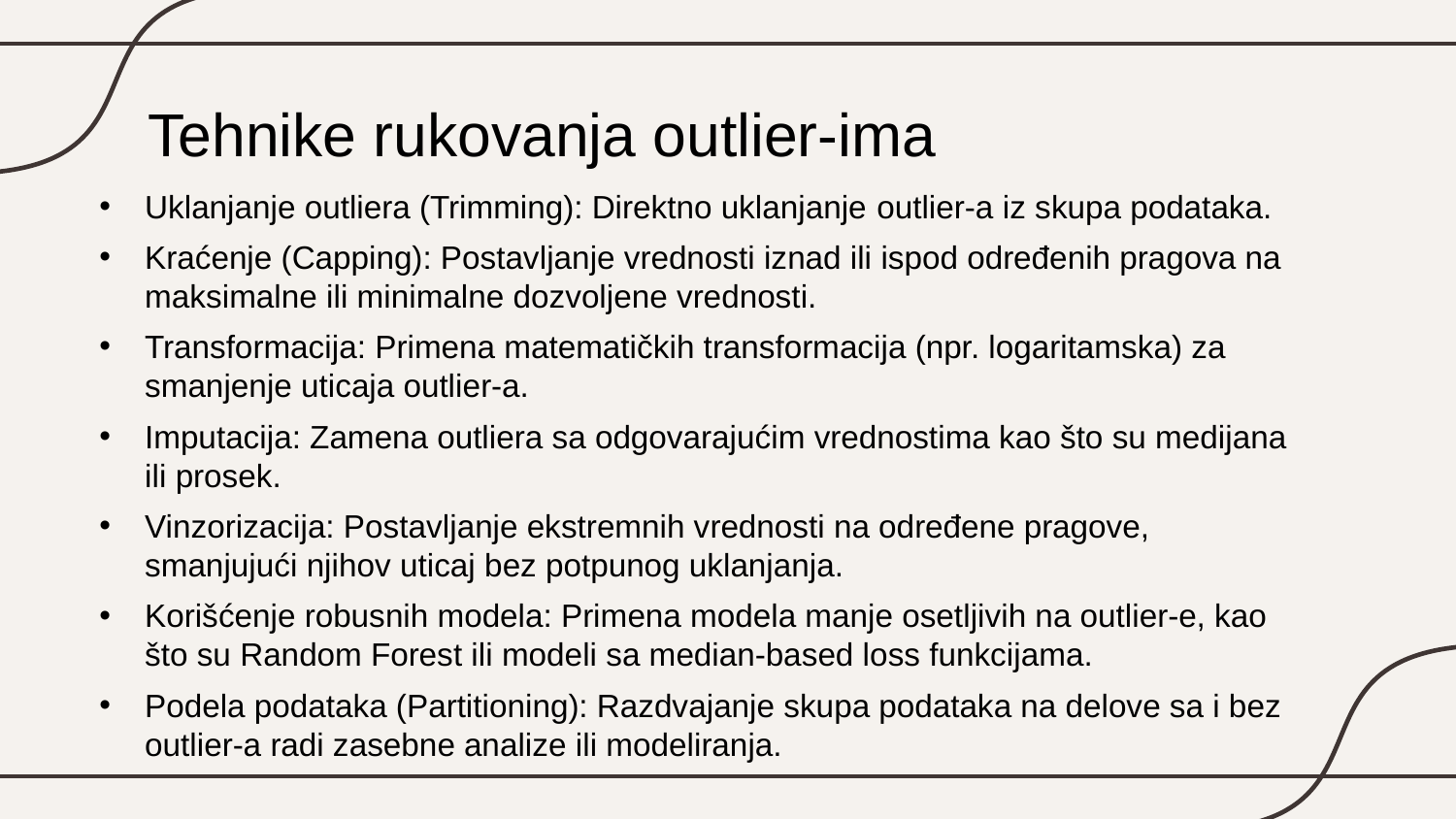

# Tehnike rukovanja outlier-ima
Uklanjanje outliera (Trimming): Direktno uklanjanje outlier-a iz skupa podataka.
Kraćenje (Capping): Postavljanje vrednosti iznad ili ispod određenih pragova na maksimalne ili minimalne dozvoljene vrednosti.
Transformacija: Primena matematičkih transformacija (npr. logaritamska) za smanjenje uticaja outlier-a.
Imputacija: Zamena outliera sa odgovarajućim vrednostima kao što su medijana ili prosek.
Vinzorizacija: Postavljanje ekstremnih vrednosti na određene pragove, smanjujući njihov uticaj bez potpunog uklanjanja.
Korišćenje robusnih modela: Primena modela manje osetljivih na outlier-e, kao što su Random Forest ili modeli sa median-based loss funkcijama.
Podela podataka (Partitioning): Razdvajanje skupa podataka na delove sa i bez outlier-a radi zasebne analize ili modeliranja.